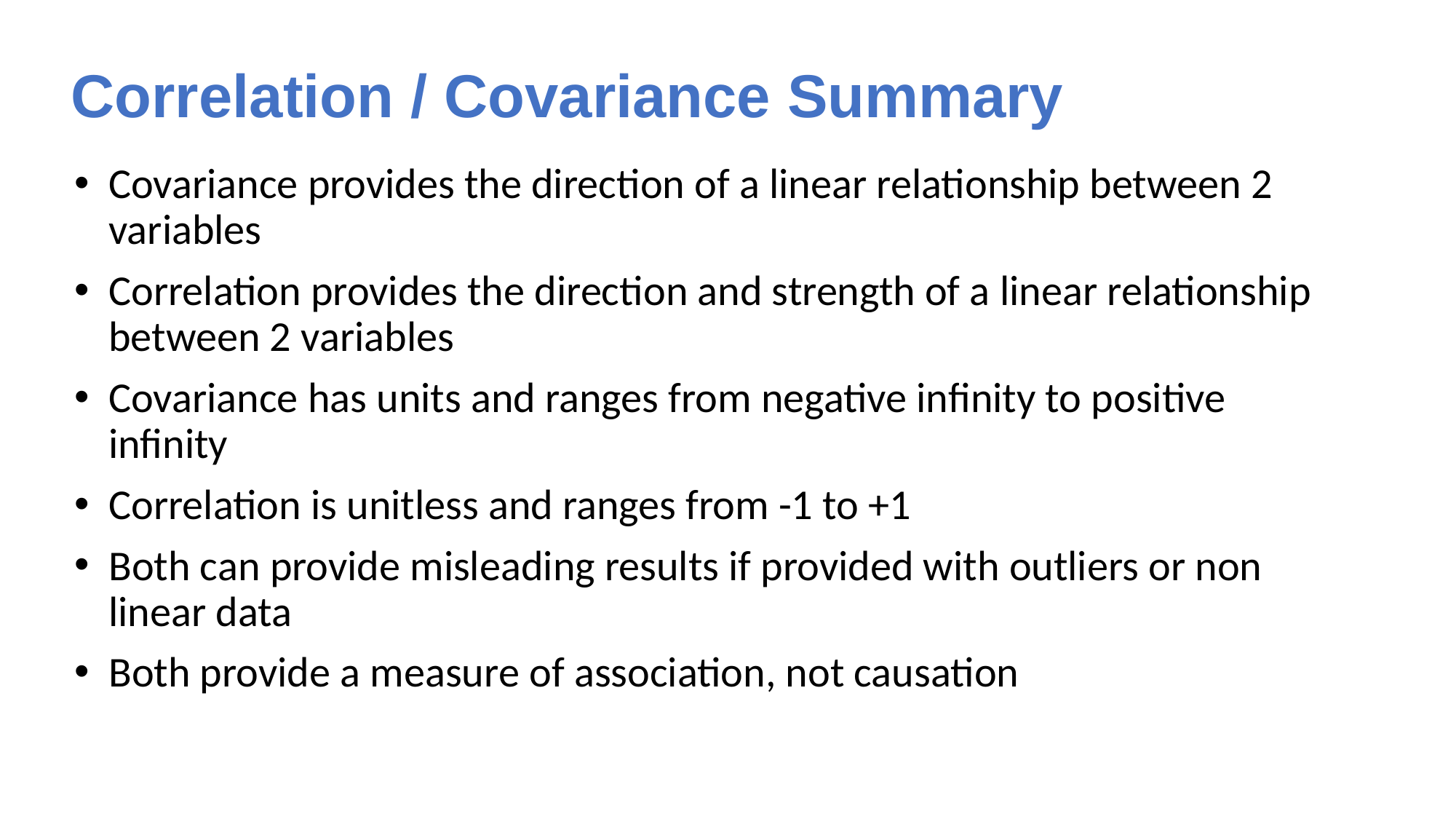

# Correlation / Covariance Summary
Covariance provides the direction of a linear relationship between 2 variables
Correlation provides the direction and strength of a linear relationship between 2 variables
Covariance has units and ranges from negative infinity to positive infinity
Correlation is unitless and ranges from -1 to +1
Both can provide misleading results if provided with outliers or non linear data
Both provide a measure of association, not causation